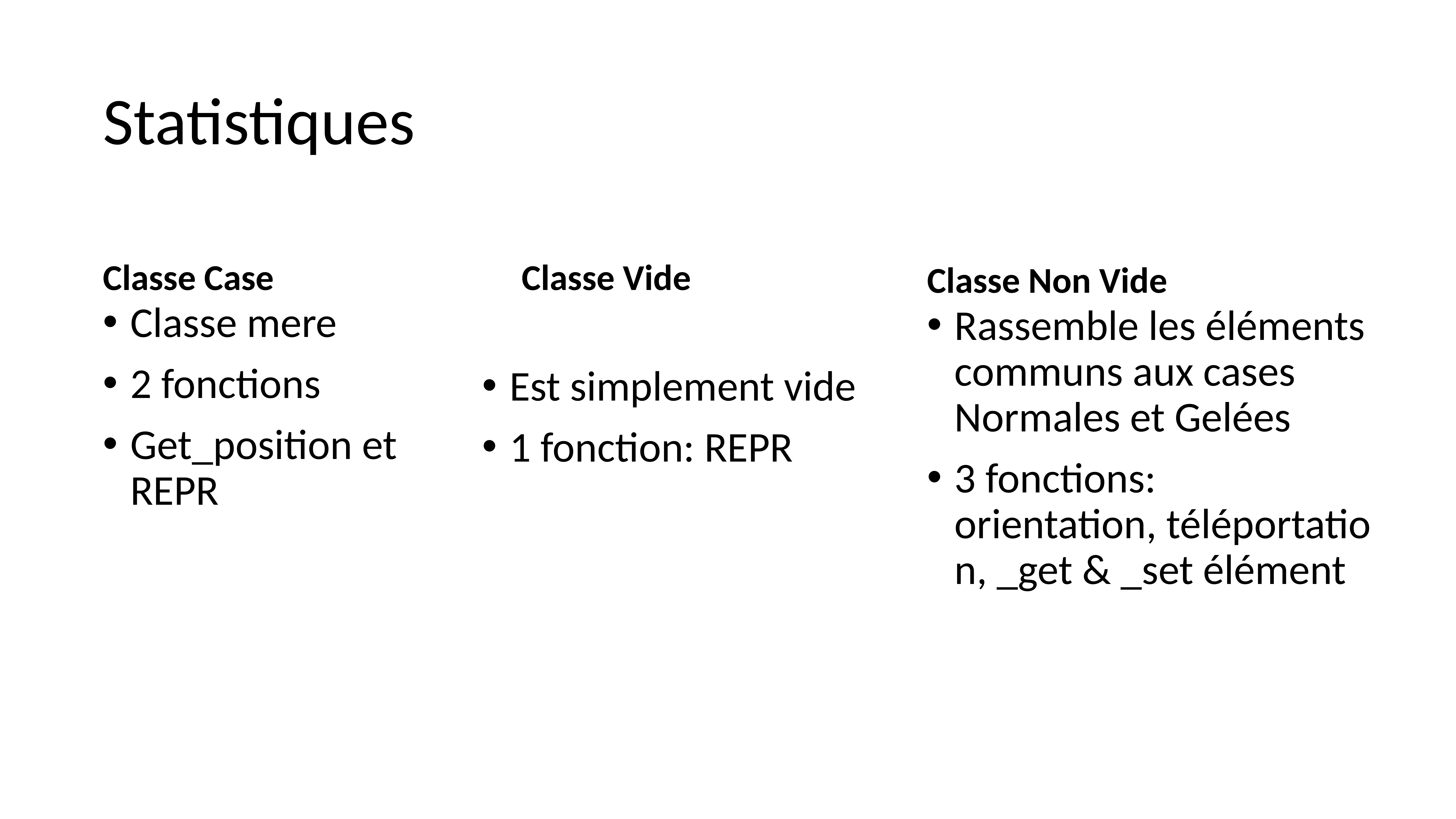

# Statistiques
Classe Case
Classe Vide
Classe Non Vide
Rassemble les éléments communs aux cases Normales et Gelées
3 fonctions: orientation, téléportation, _get & _set élément
Classe mere
2 fonctions
Get_position et REPR
Est simplement vide
1 fonction: REPR